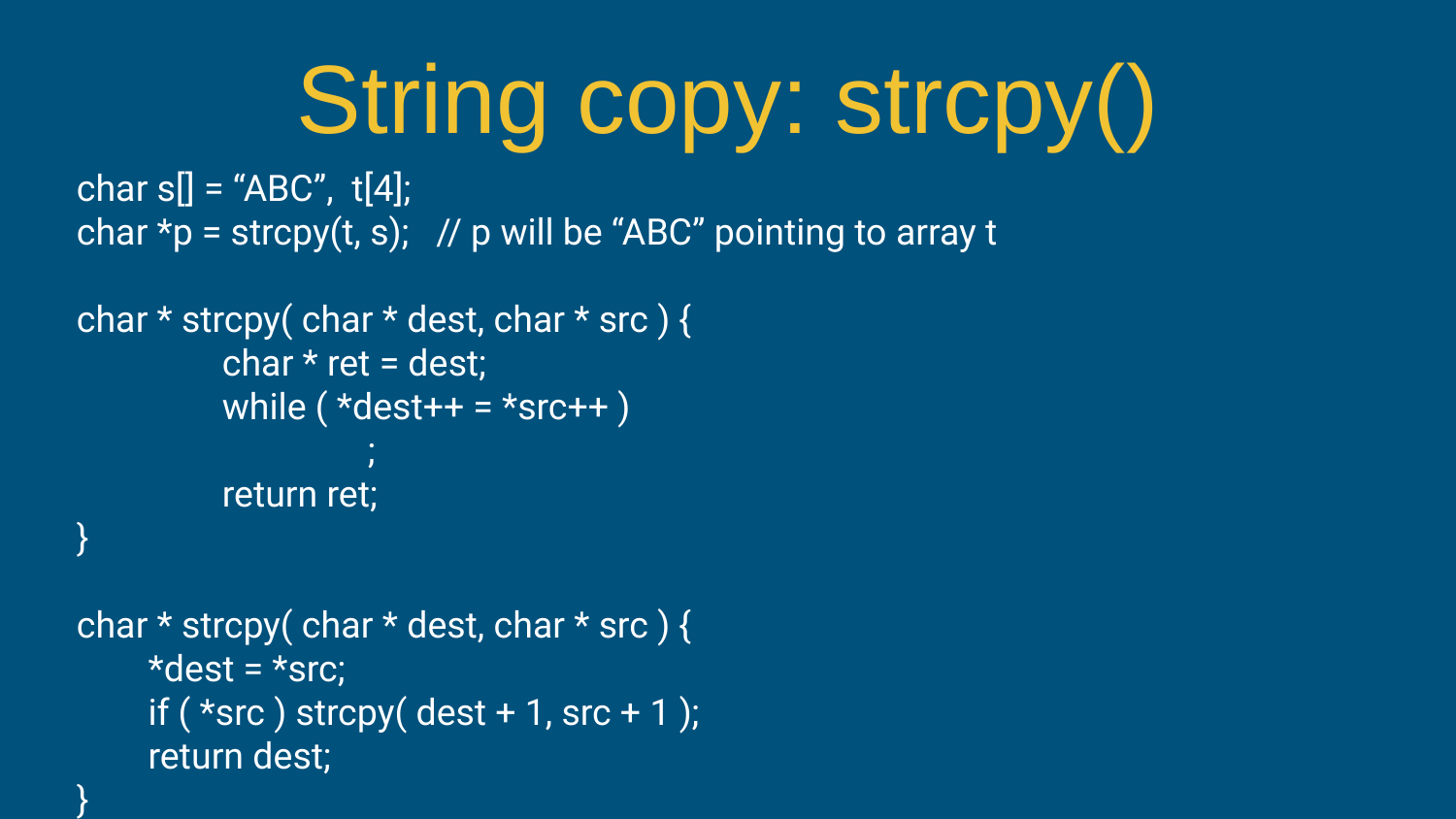

# String copy: strcpy()
char s[] = “ABC”,  t[4];
char *p = strcpy(t, s);   // p will be “ABC” pointing to array t

char * strcpy( char * dest, char * src ) {
	char * ret = dest;
	while ( *dest++ = *src++ )
		;
	return ret;
}

char * strcpy( char * dest, char * src ) {
        *dest = *src;
        if ( *src ) strcpy( dest + 1, src + 1 );
        return dest;
}